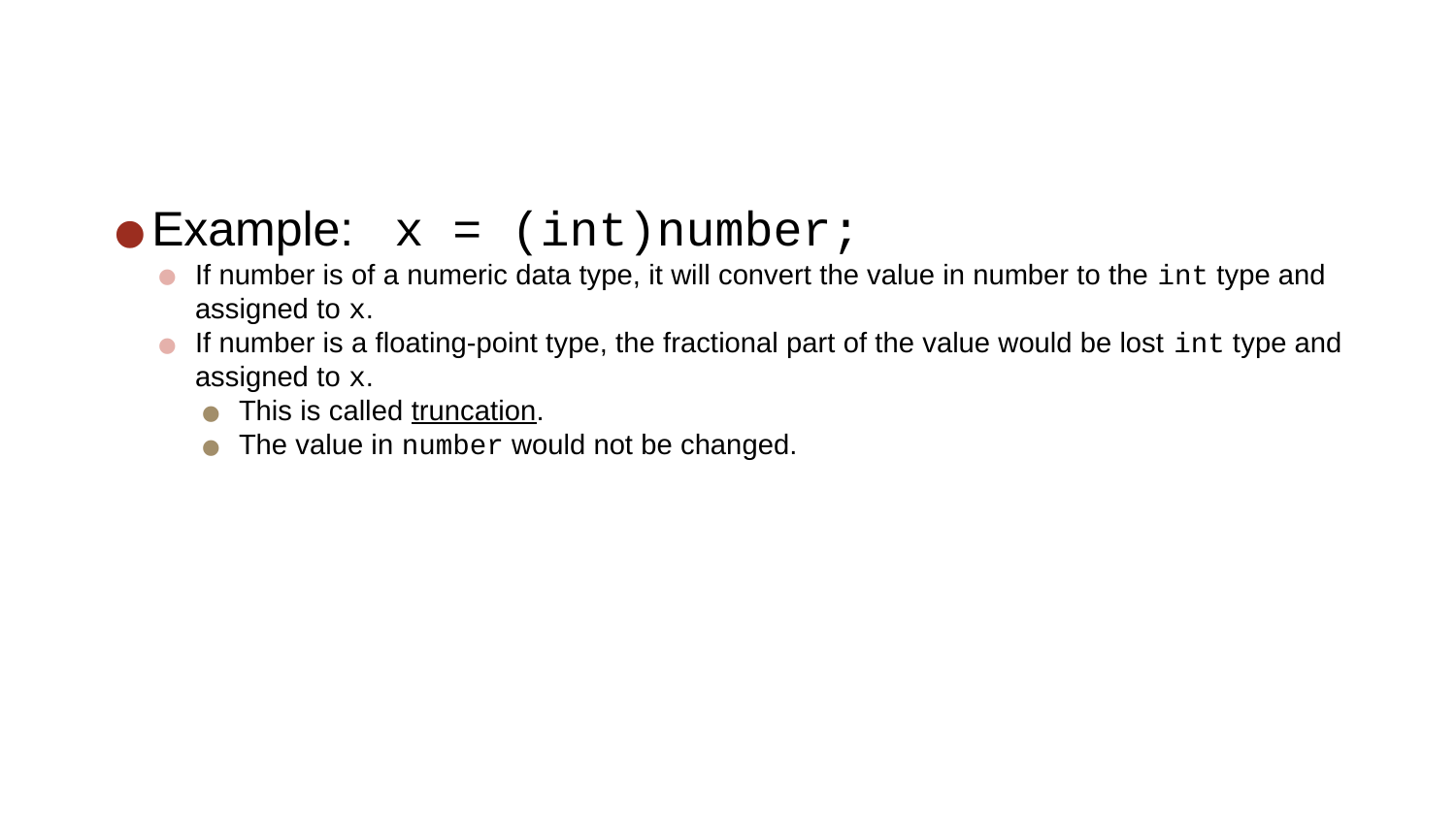

#
Example:   x = (int)number;
If number is of a numeric data type, it will convert the value in number to the int type and assigned to x.
If number is a floating-point type, the fractional part of the value would be lost int type and assigned to x.
This is called truncation.
The value in number would not be changed.